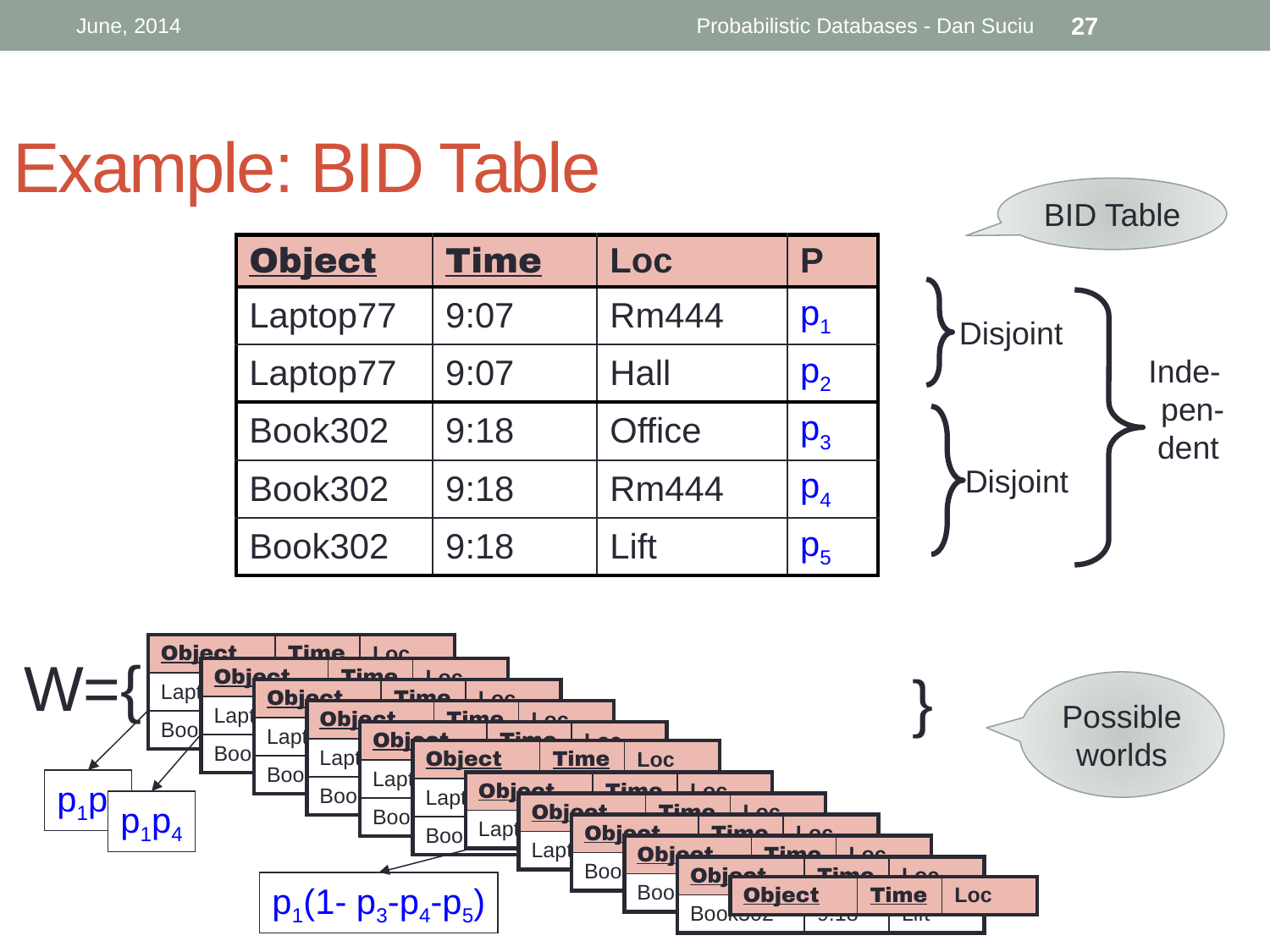

June, 2014
Probabilistic Databases - Dan Suciu
27
# Example: BID Table
BID Table
| Object | Time | Loc | P |
| --- | --- | --- | --- |
| Laptop77 | 9:07 | Rm444 | p1 |
| Laptop77 | 9:07 | Hall | p2 |
| Book302 | 9:18 | Office | p3 |
| Book302 | 9:18 | Rm444 | p4 |
| Book302 | 9:18 | Lift | p5 |
                  Disjoint
                      Inde-
                        pen-
                       dent

                  Disjoint
| Object | Time | Loc |
| --- | --- | --- |
| Laptop77 | 9:07 | Rm444 |
| Book302 | 9:18 | Office |
W={
}
Possible
worlds
| Object | Time | Loc |
| --- | --- | --- |
| Laptop77 | 9:07 | Rm444 |
| Book302 | 9:18 | Rm444 |
| Object | Time | Loc |
| --- | --- | --- |
| Laptop77 | 9:07 | Rm444 |
| Book302 | 9:18 | Lift |
| Object | Time | Loc |
| --- | --- | --- |
| Laptop77 | 9:07 | Hall |
| Book302 | 9:18 | Office |
| Object | Time | Loc |
| --- | --- | --- |
| Laptop77 | 9:07 | Hall |
| Book302 | 9:18 | Rm444 |
| Object | Time | Loc |
| --- | --- | --- |
| Laptop77 | 9:07 | Hall |
| Book302 | 9:18 | Lift |
p1p3
| Object | Time | Loc |
| --- | --- | --- |
| Laptop77 | 9:07 | Rm444 |
p1p4
| Object | Time | Loc |
| --- | --- | --- |
| Laptop77 | 9:07 | Hall |
| Object | Time | Loc |
| --- | --- | --- |
| Book302 | 9:18 | Office |
| Object | Time | Loc |
| --- | --- | --- |
| Book302 | 9:18 | Rm444 |
| Object | Time | Loc |
| --- | --- | --- |
| Book302 | 9:18 | Lift |
p1(1- p3-p4-p5)
| Object | Time | Loc |
| --- | --- | --- |